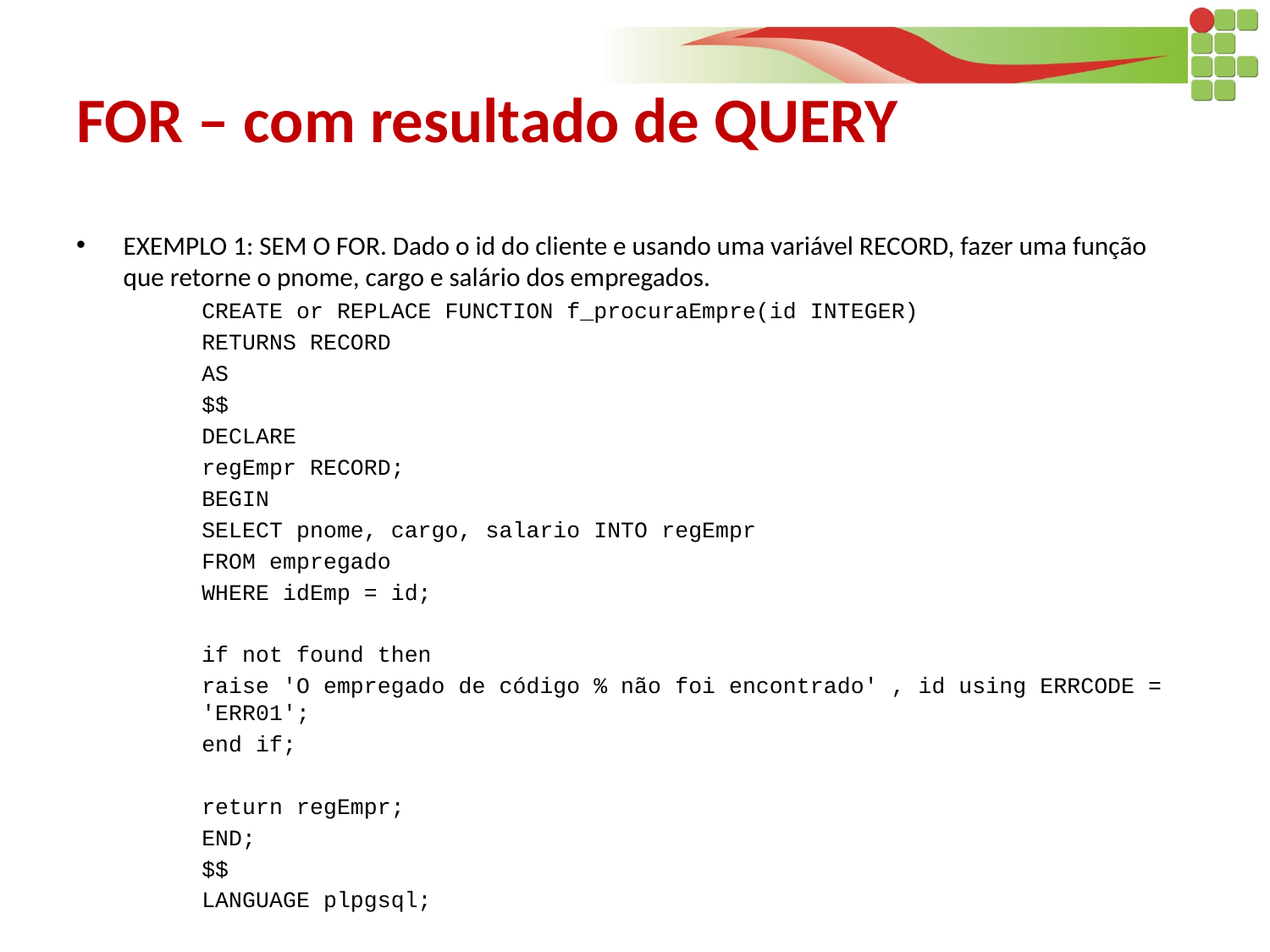

# FOR – com resultado de QUERY
EXEMPLO 1: SEM O FOR. Dado o id do cliente e usando uma variável RECORD, fazer uma função que retorne o pnome, cargo e salário dos empregados.
CREATE or REPLACE FUNCTION f_procuraEmpre(id INTEGER)
RETURNS RECORD
AS
$$
DECLARE
	regEmpr RECORD;
BEGIN
	SELECT pnome, cargo, salario INTO regEmpr
	FROM empregado
		WHERE idEmp = id;

	if not found then
		raise 'O empregado de código % não foi encontrado' , id using ERRCODE = 'ERR01';
	end if;

	return regEmpr;
END;
$$
LANGUAGE plpgsql;